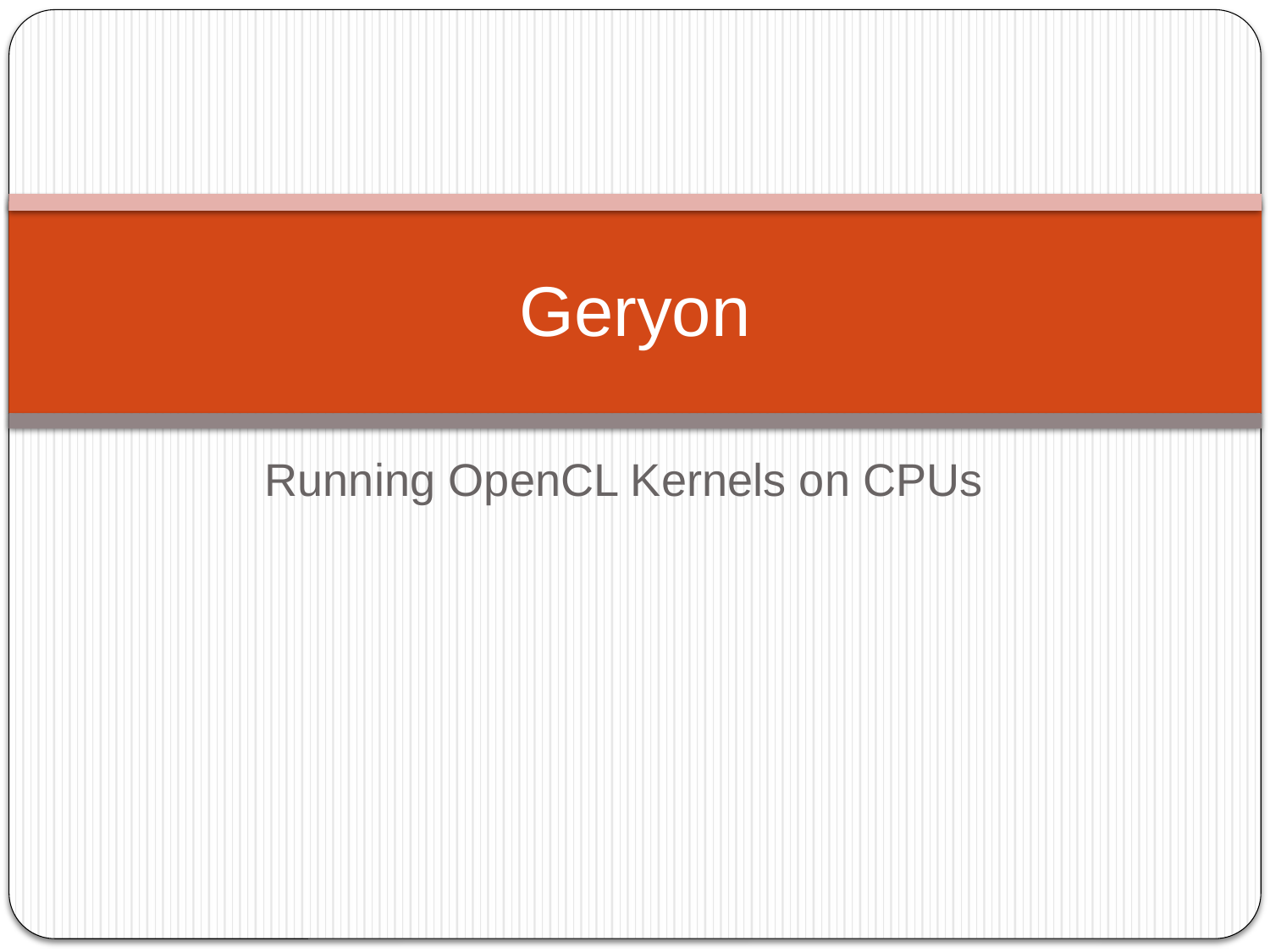

# Geryon
Running OpenCL Kernels on CPUs